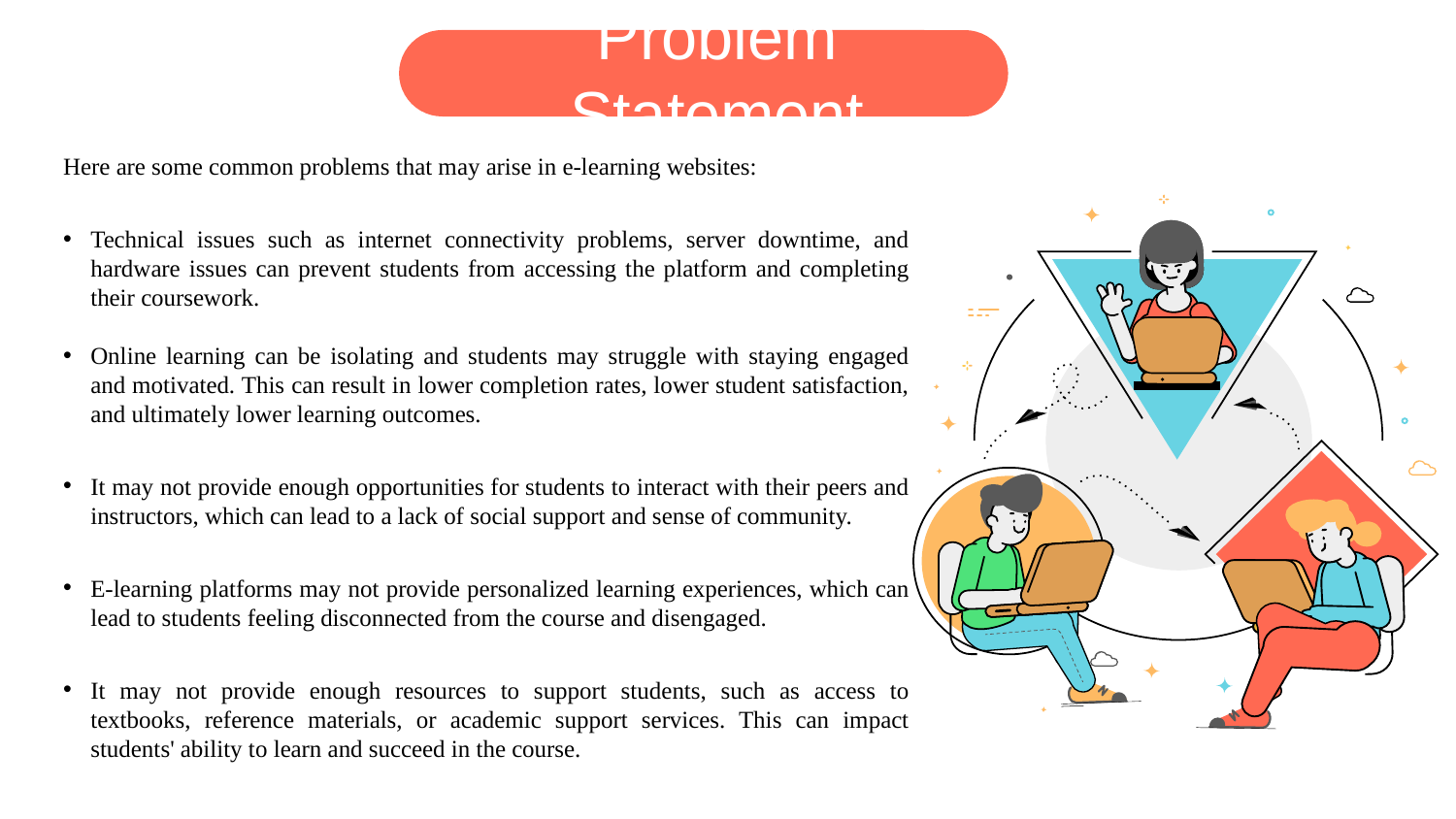

Problem Statement

#
Here are some common problems that may arise in e-learning websites:

Technical issues such as internet connectivity problems, server downtime, and hardware issues can prevent students from accessing the platform and completing their coursework.

Online learning can be isolating and students may struggle with staying engaged and motivated. This can result in lower completion rates, lower student satisfaction, and ultimately lower learning outcomes.

It may not provide enough opportunities for students to interact with their peers and instructors, which can lead to a lack of social support and sense of community.

E-learning platforms may not provide personalized learning experiences, which can lead to students feeling disconnected from the course and disengaged.

It may not provide enough resources to support students, such as access to textbooks, reference materials, or academic support services. This can impact students' ability to learn and succeed in the course.